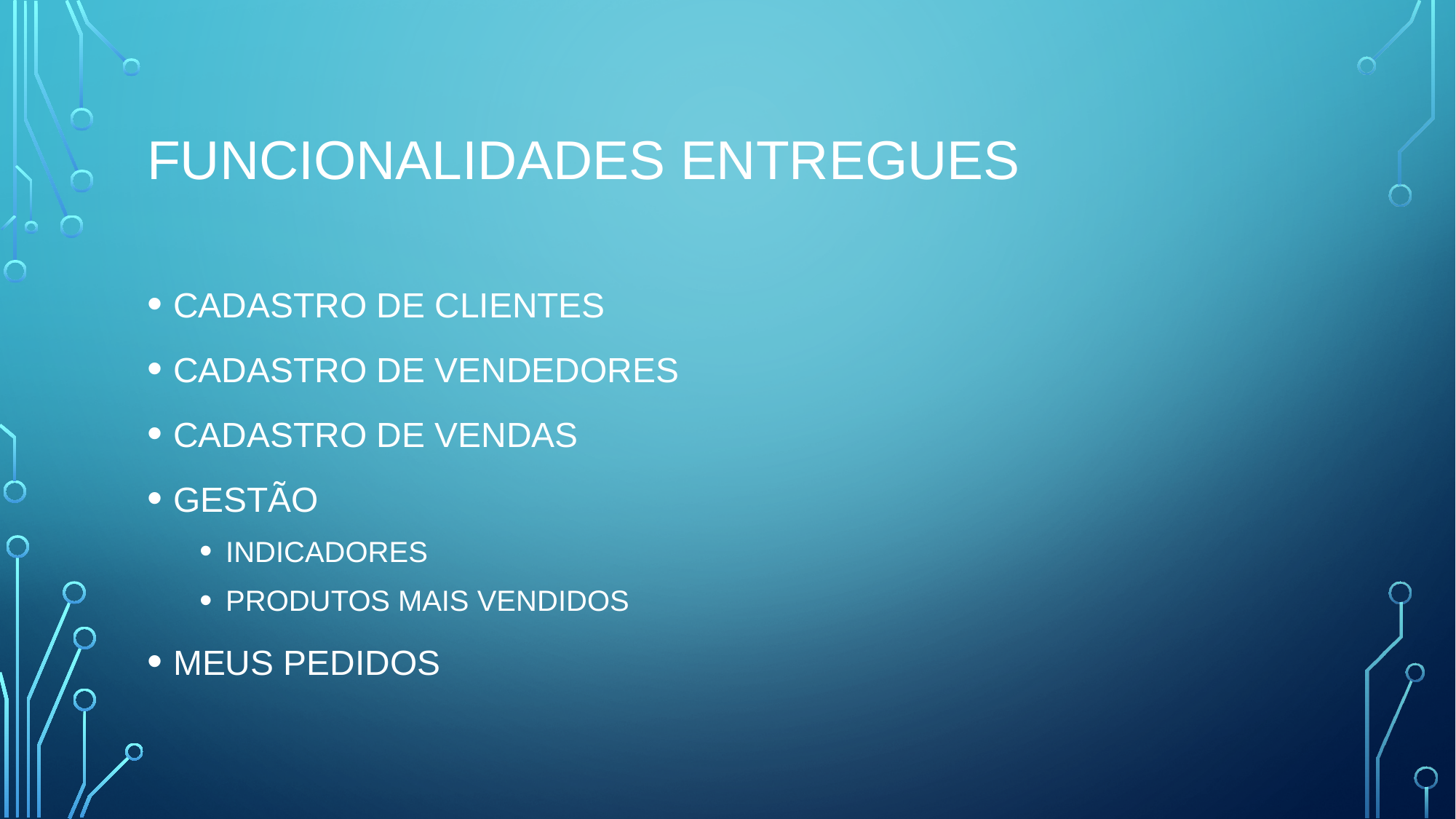

# Funcionalidades entregues
CADASTRO DE CLIENTES
CADASTRO DE VENDEDORES
CADASTRO DE VENDAS
GESTÃO
INDICADORES
PRODUTOS MAIS VENDIDOS
MEUS PEDIDOS